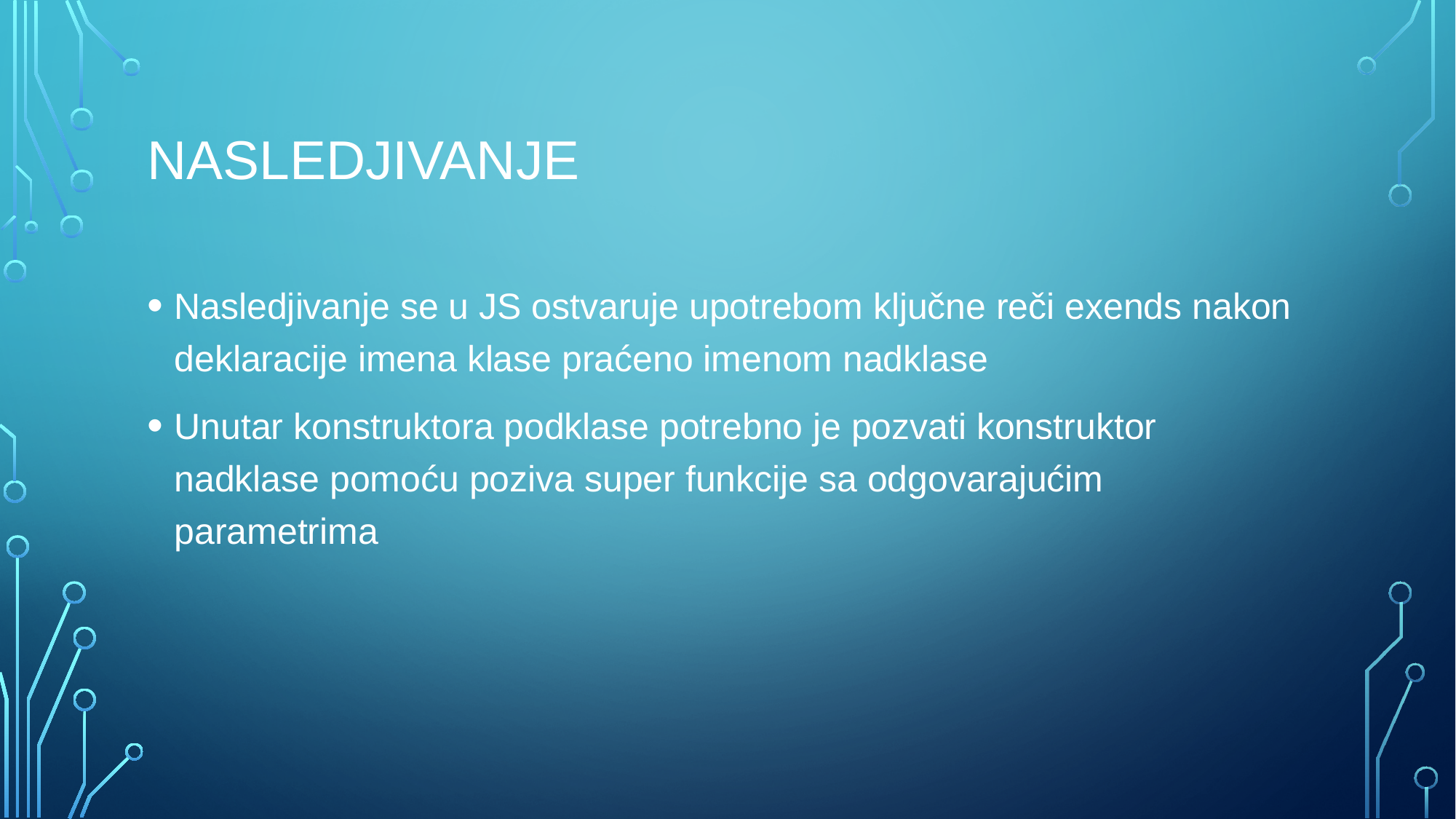

# Nasledjivanje
Nasledjivanje se u JS ostvaruje upotrebom ključne reči exends nakon deklaracije imena klase praćeno imenom nadklase
Unutar konstruktora podklase potrebno je pozvati konstruktor nadklase pomoću poziva super funkcije sa odgovarajućim parametrima